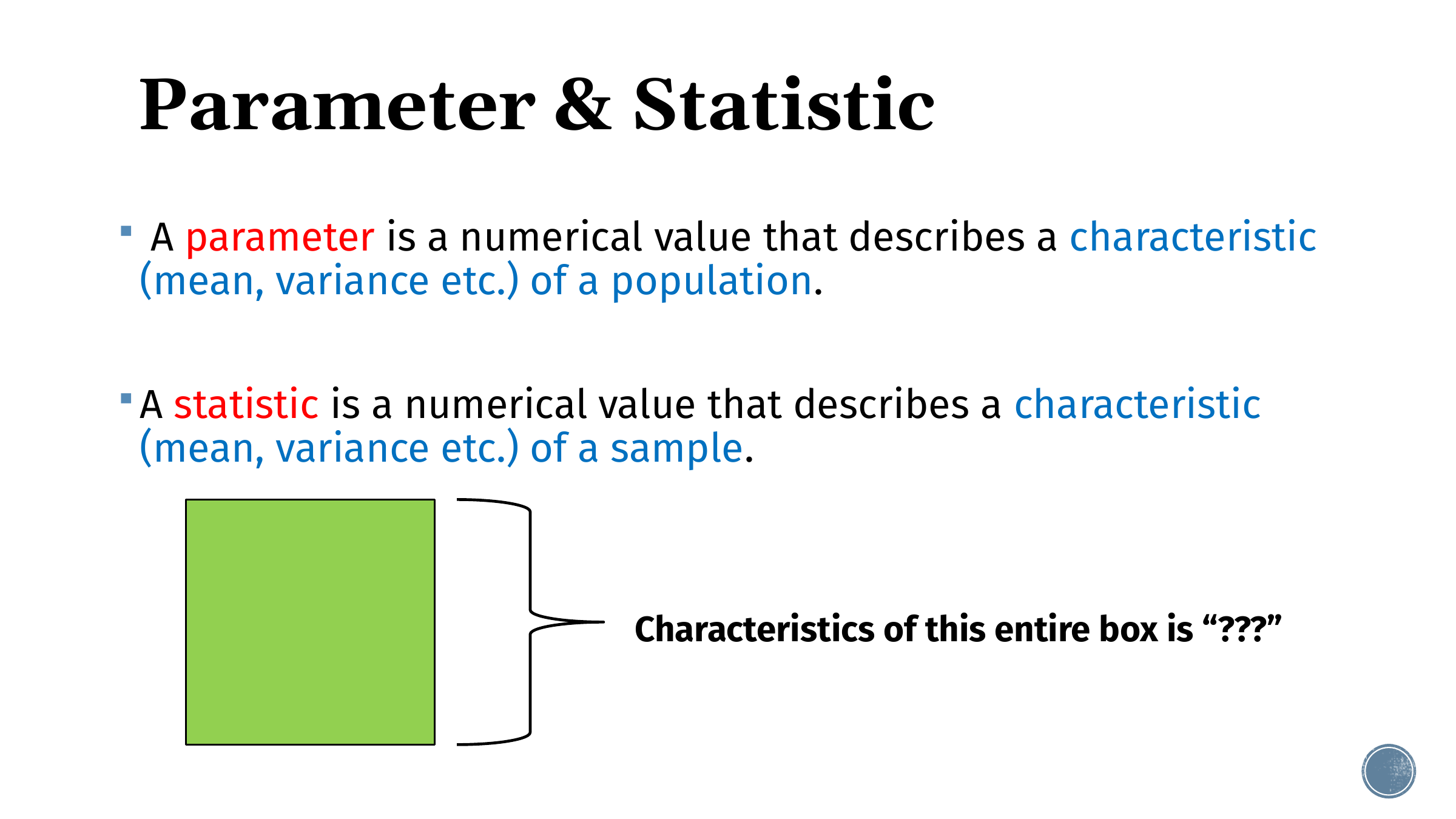

# Parameter & Statistic
 A parameter is a numerical value that describes a characteristic (mean, variance etc.) of a population.

A statistic is a numerical value that describes a characteristic (mean, variance etc.) of a sample.

Characteristics of this entire box is “???”